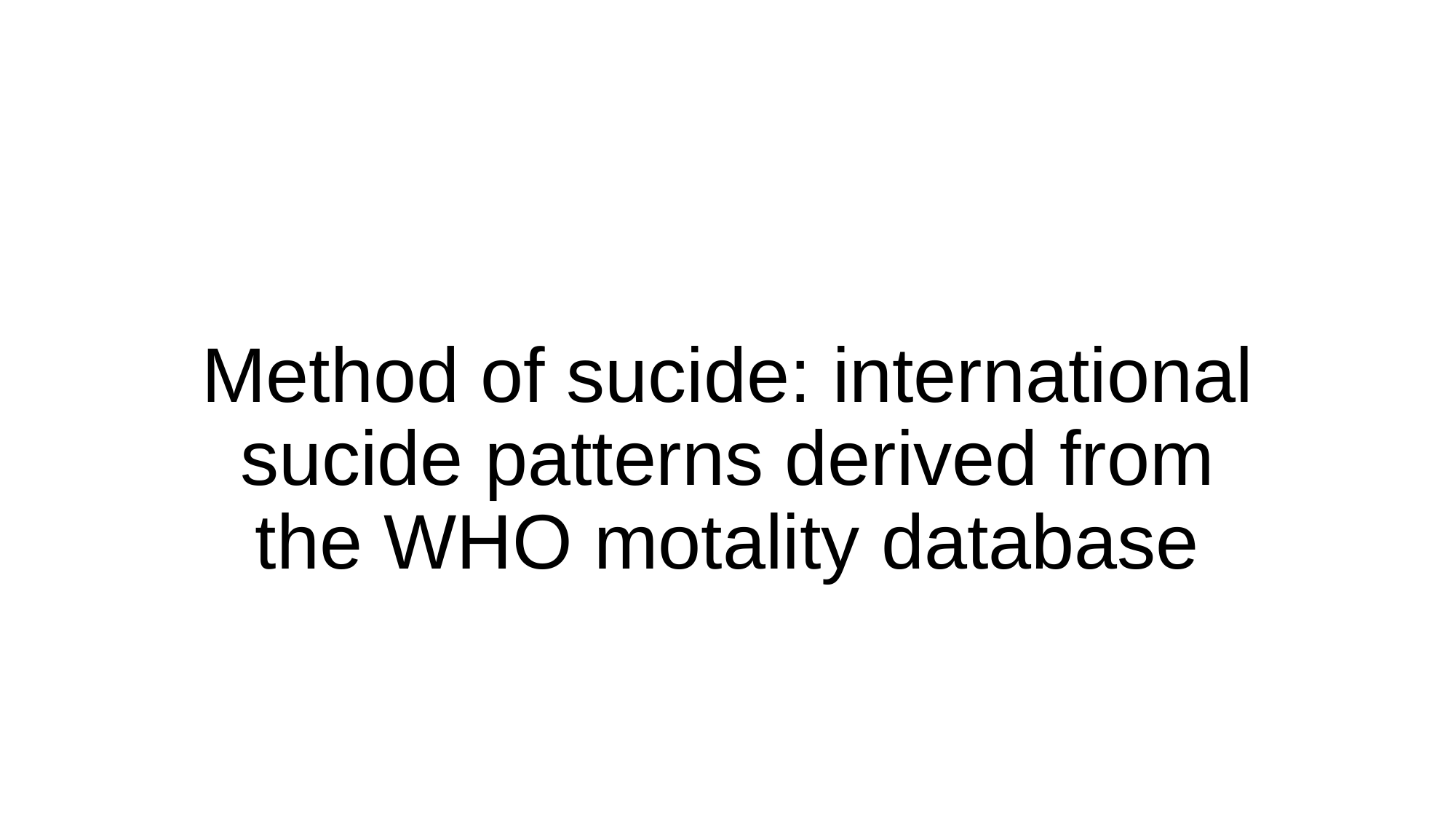

# Method of sucide: international sucide patterns derived from the WHO motality database